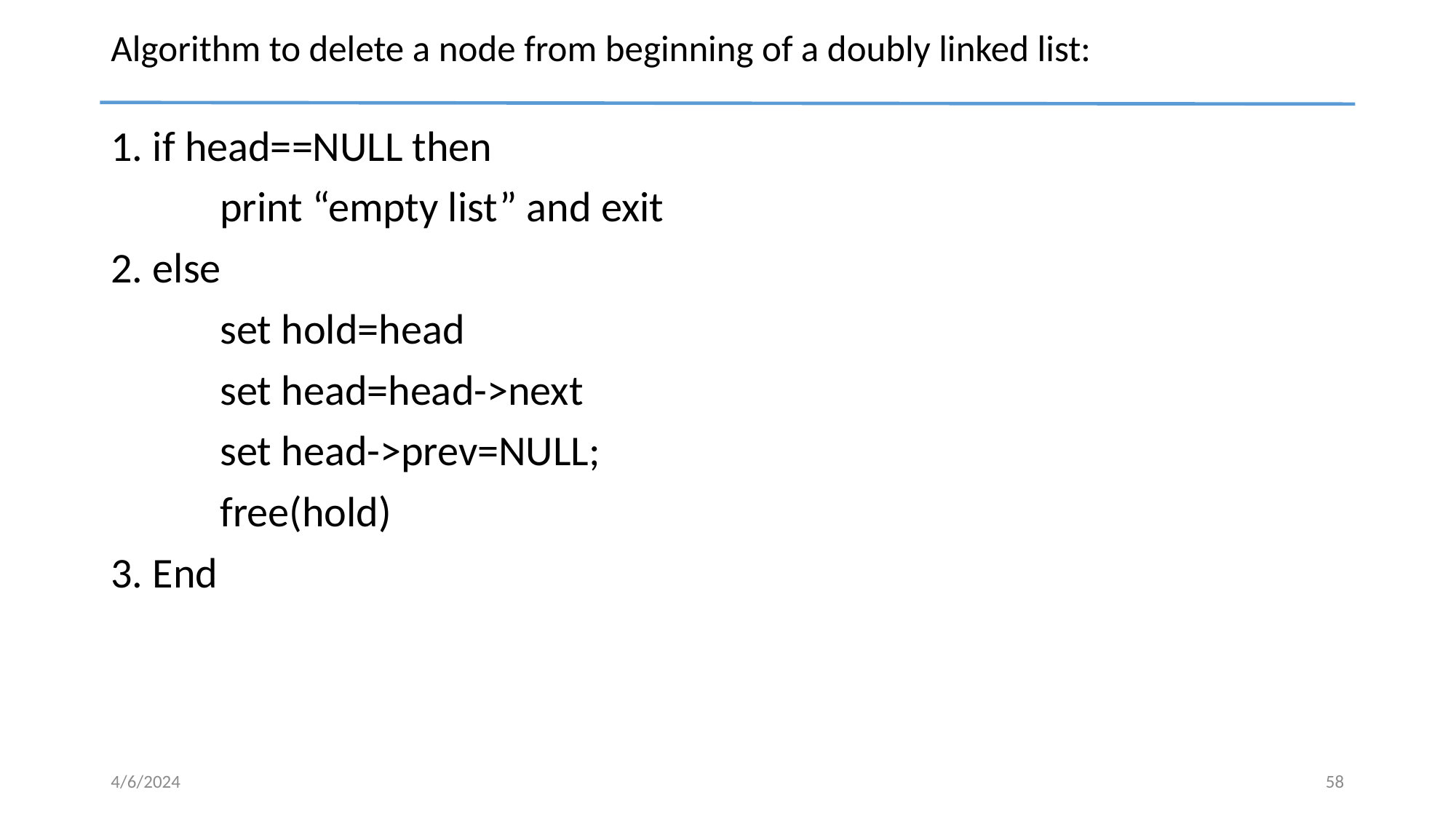

# Algorithm to delete a node from beginning of a doubly linked list:
1. if head==NULL then
	print “empty list” and exit
2. else
	set hold=head
	set head=head->next
	set head->prev=NULL;
	free(hold)
3. End
4/6/2024
58